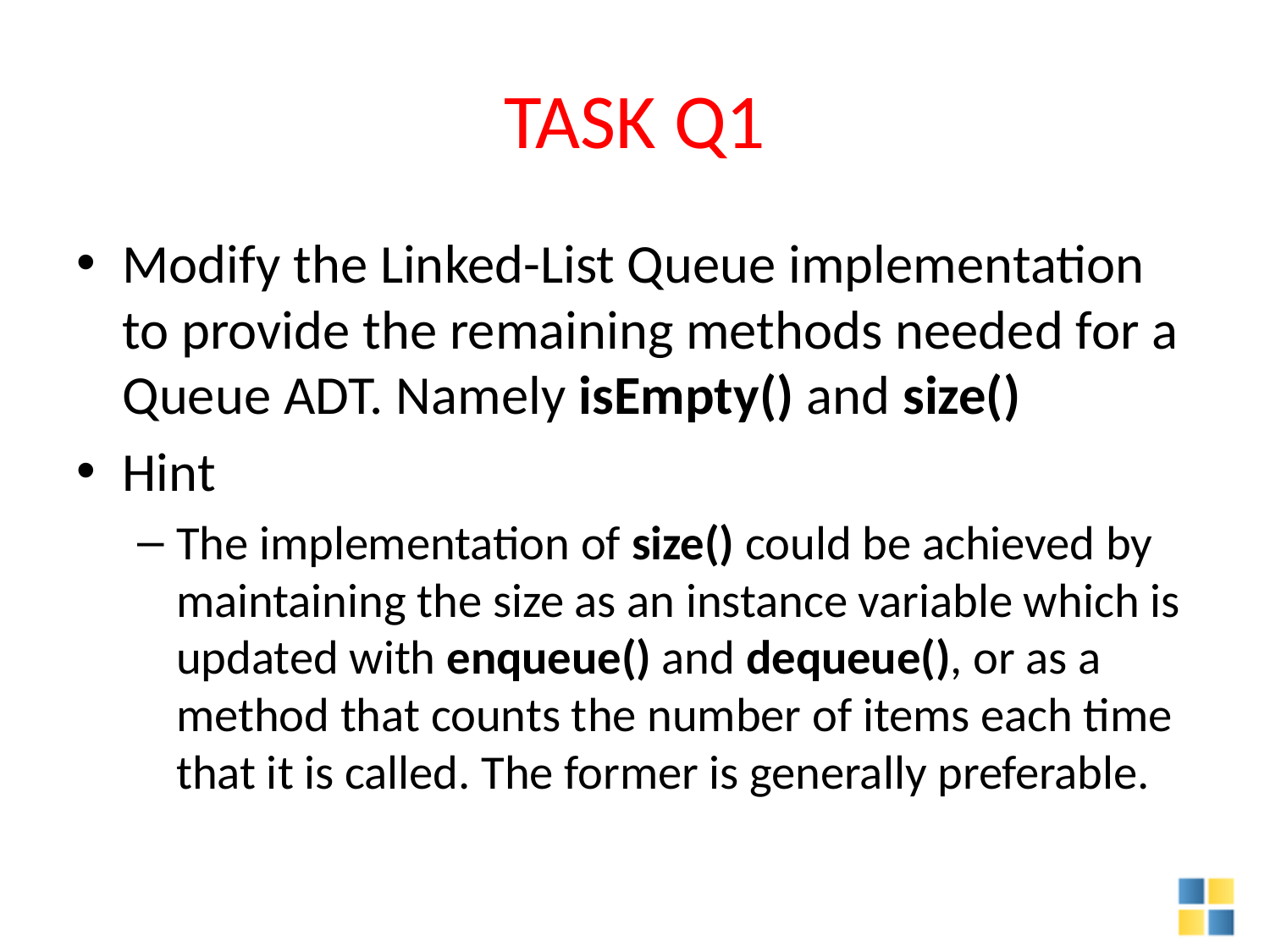

# TASK Q1
Modify the Linked-List Queue implementation to provide the remaining methods needed for a Queue ADT. Namely isEmpty() and size()
Hint
The implementation of size() could be achieved by maintaining the size as an instance variable which is updated with enqueue() and dequeue(), or as a method that counts the number of items each time that it is called. The former is generally preferable.